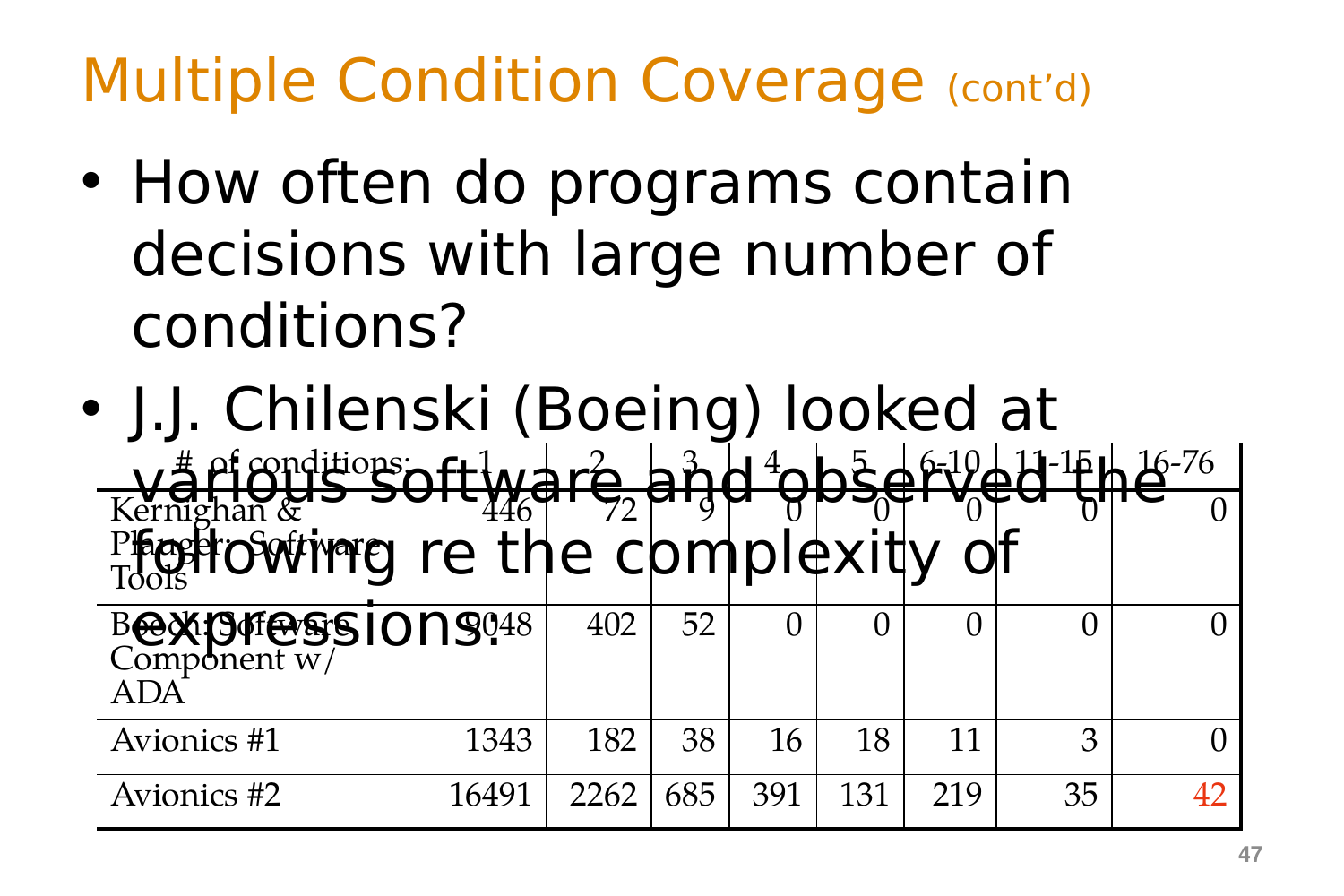

# Multiple Condition Coverage (cont’d)
How often do programs contain decisions with large number of conditions?
J.J. Chilenski (Boeing) looked at various software and observed the following re the complexity of expressions:

| # of conditions: | 1 | 2 | 3 | 4 | 5 | 6-10 | 11-15 | 16-76 |
| --- | --- | --- | --- | --- | --- | --- | --- | --- |
| Kernighan & Plauger: Software Tools | 446 | 72 | 9 | 0 | 0 | 0 | 0 | 0 |
| Booch: Software Component w/ ADA | 9048 | 402 | 52 | 0 | 0 | 0 | 0 | 0 |
| Avionics #1 | 1343 | 182 | 38 | 16 | 18 | 11 | 3 | 0 |
| Avionics #2 | 16491 | 2262 | 685 | 391 | 131 | 219 | 35 | 42 |
47